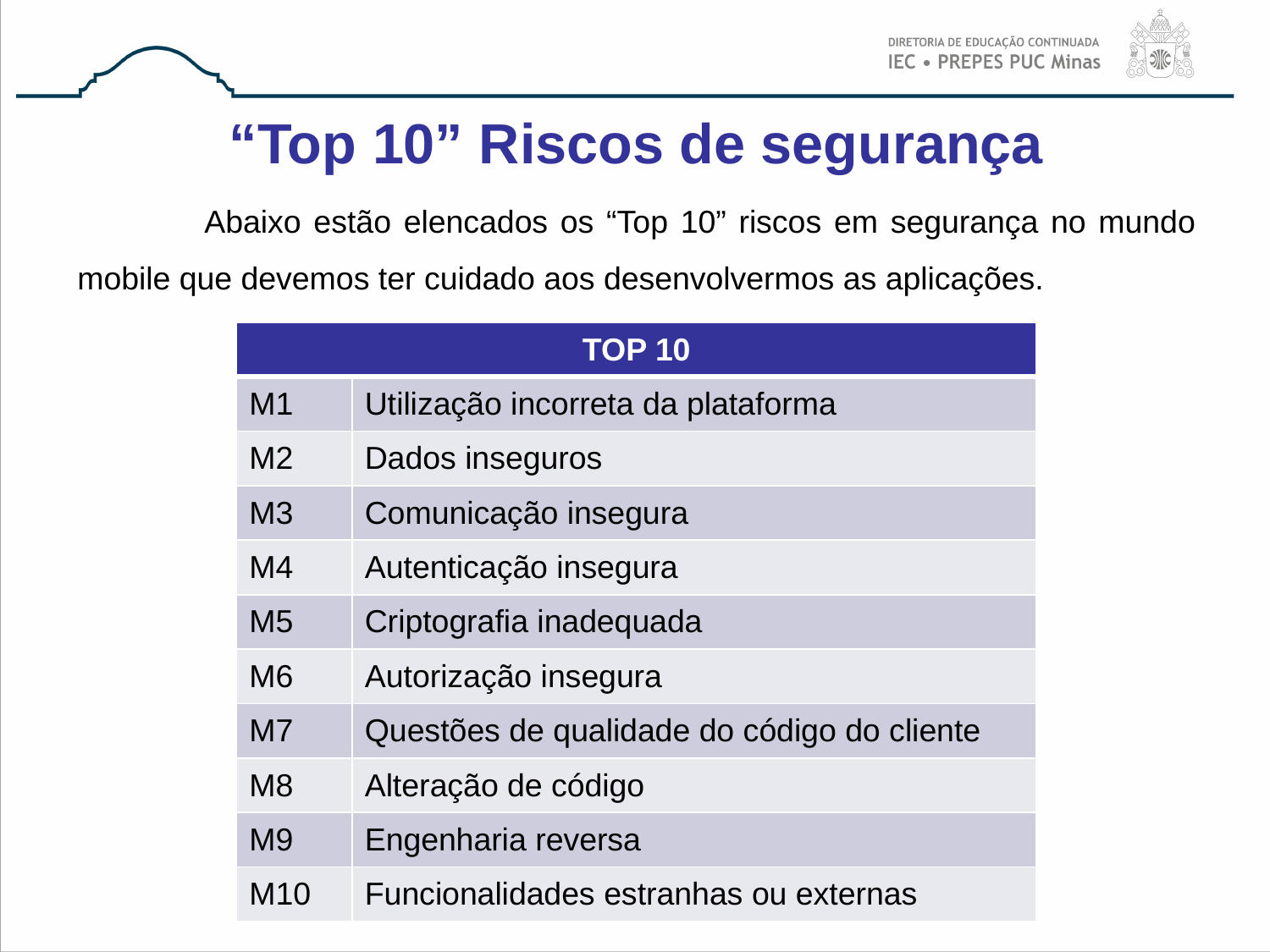

# “Top 10” Riscos de segurança
	Abaixo estão elencados os “Top 10” riscos em segurança no mundo mobile que devemos ter cuidado aos desenvolvermos as aplicações.
| TOP 10 |  |
| --- | --- |
| M1 | Utilização incorreta da plataforma |
| M2 | Dados inseguros |
| M3 | Comunicação insegura |
| M4 | Autenticação insegura |
| M5 | Criptografia inadequada |
| M6 | Autorização insegura |
| M7 | Questões de qualidade do código do cliente |
| M8 | Alteração de código |
| M9 | Engenharia reversa |
| M10 | Funcionalidades estranhas ou externas |